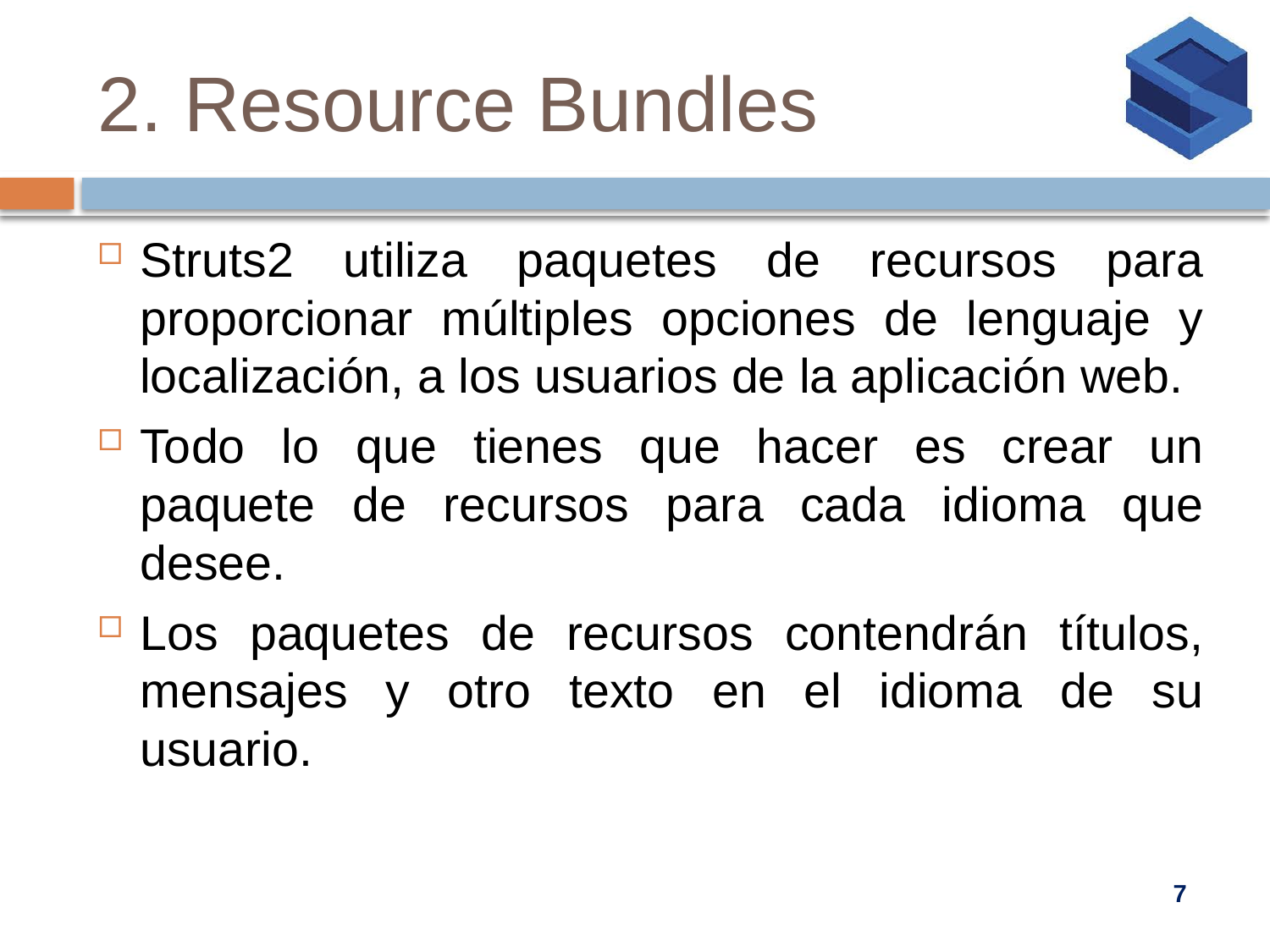

# 2. Resource Bundles
Struts2 utiliza paquetes de recursos para proporcionar múltiples opciones de lenguaje y localización, a los usuarios de la aplicación web.
Todo lo que tienes que hacer es crear un paquete de recursos para cada idioma que desee.
Los paquetes de recursos contendrán títulos, mensajes y otro texto en el idioma de su usuario.
7